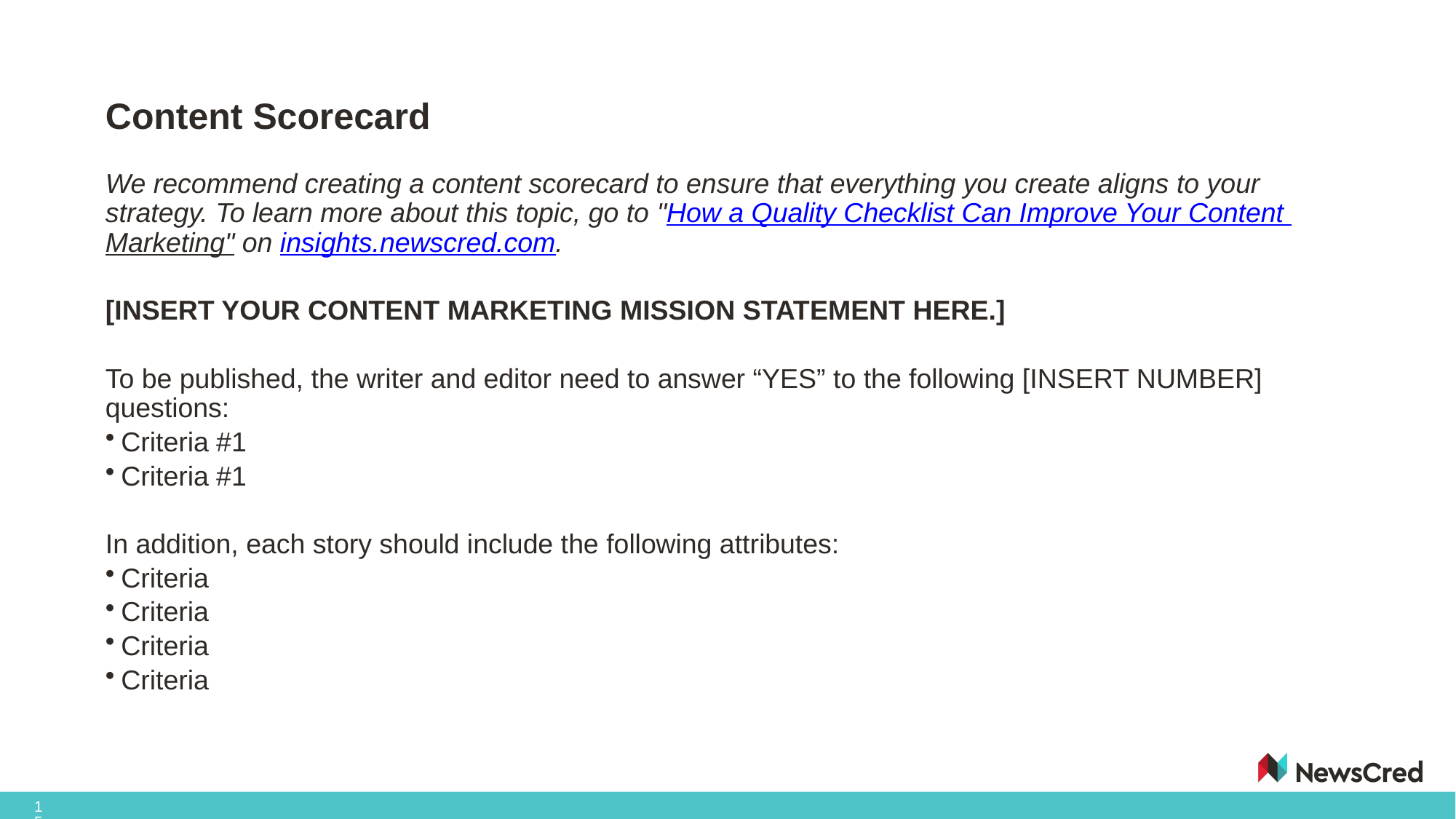

# Content Scorecard
We recommend creating a content scorecard to ensure that everything you create aligns to your strategy. To learn more about this topic, go to "How a Quality Checklist Can Improve Your Content Marketing" on insights.newscred.com.

[INSERT YOUR CONTENT MARKETING MISSION STATEMENT HERE.]

To be published, the writer and editor need to answer “YES” to the following [INSERT NUMBER] questions:
Criteria #1
Criteria #1

In addition, each story should include the following attributes:
Criteria
Criteria
Criteria
Criteria
15